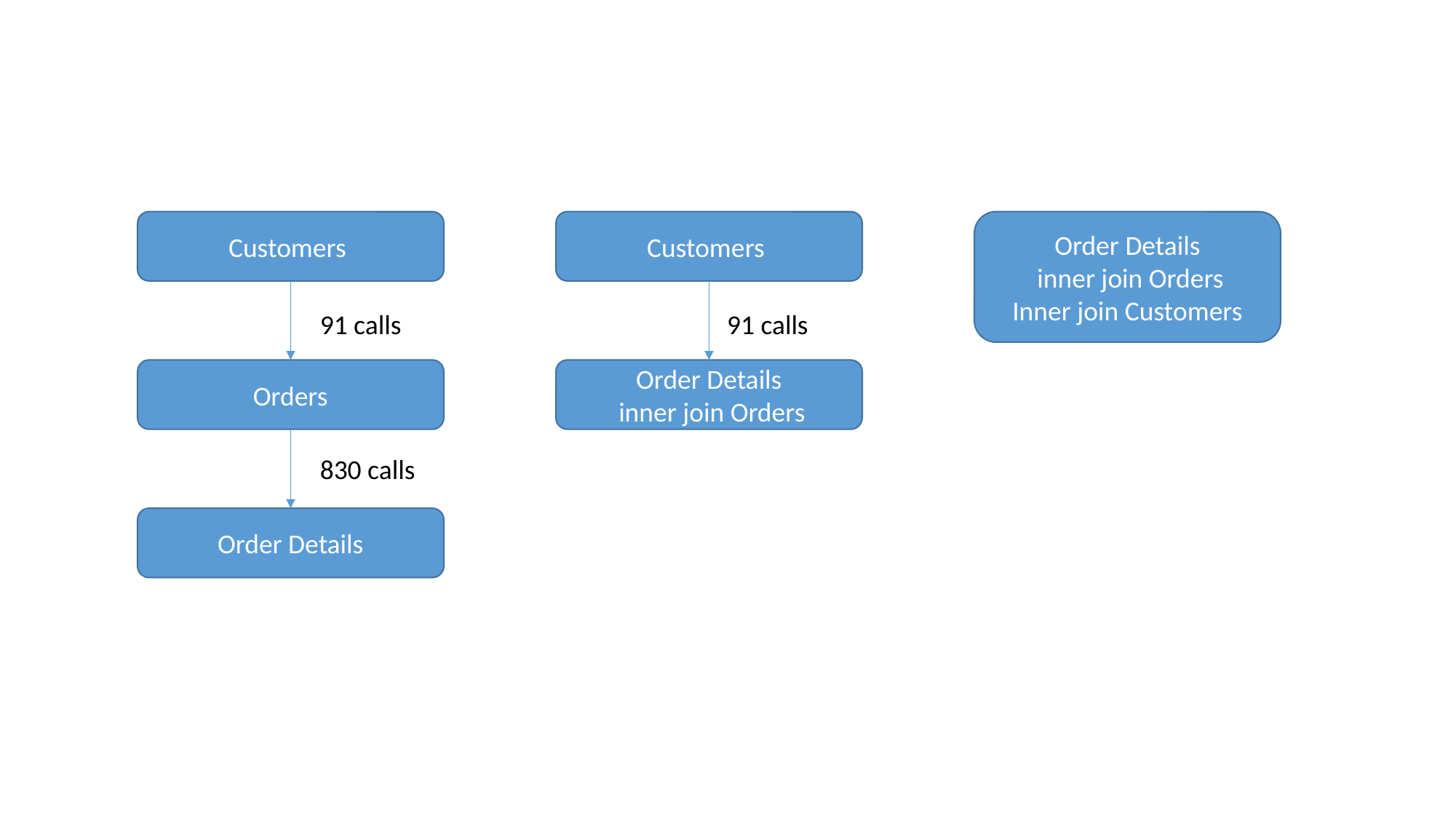

Customers
Customers
Order Details
 inner join Orders
Inner join Customers
91 calls
91 calls
Orders
Order Details
 inner join Orders
830 calls
Order Details